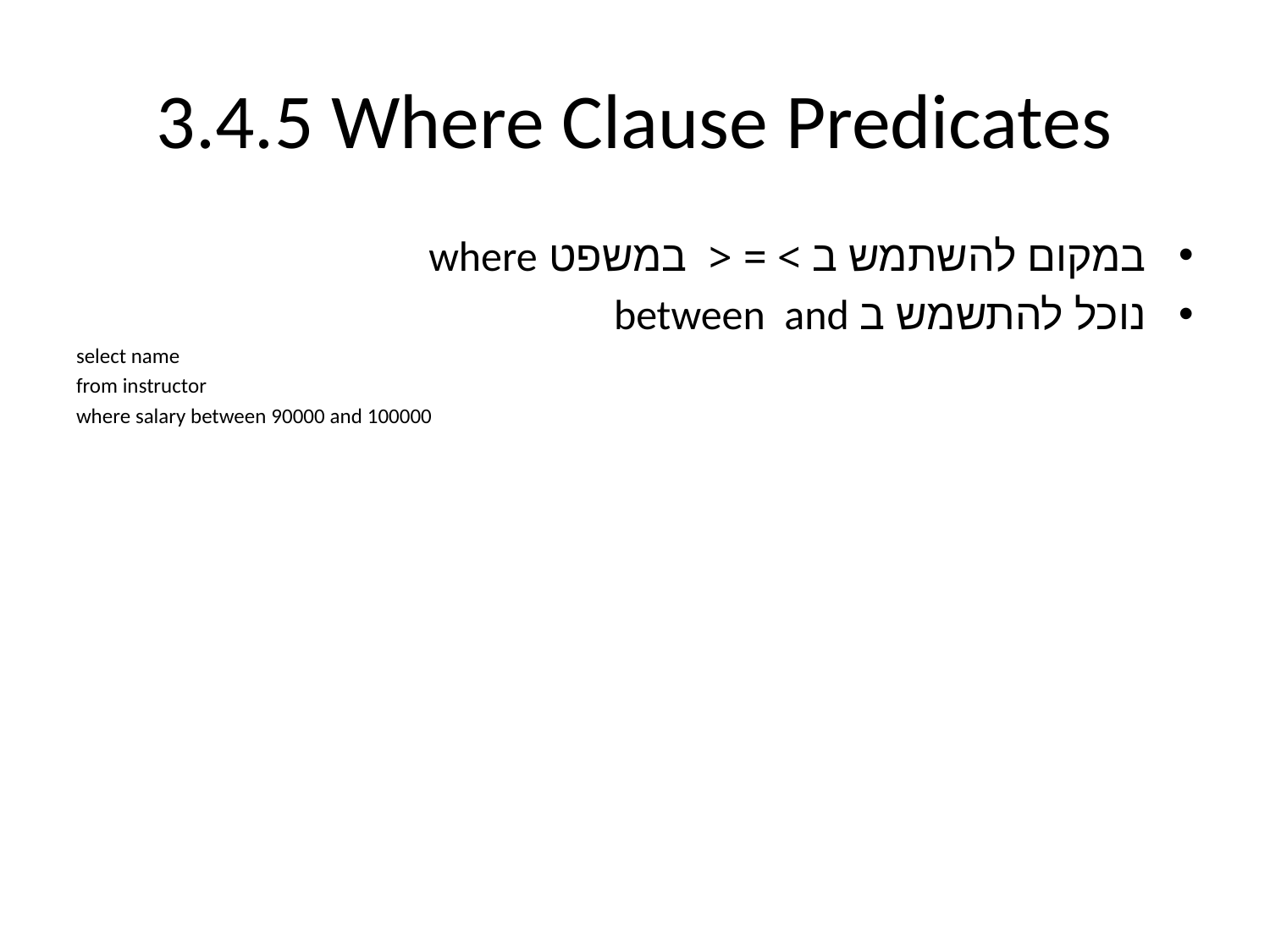

# 3.4.5 Where Clause Predicates
במקום להשתמש ב > = <  במשפט where
נוכל להתשמש ב between  and
select name
from instructor
where salary between 90000 and 100000